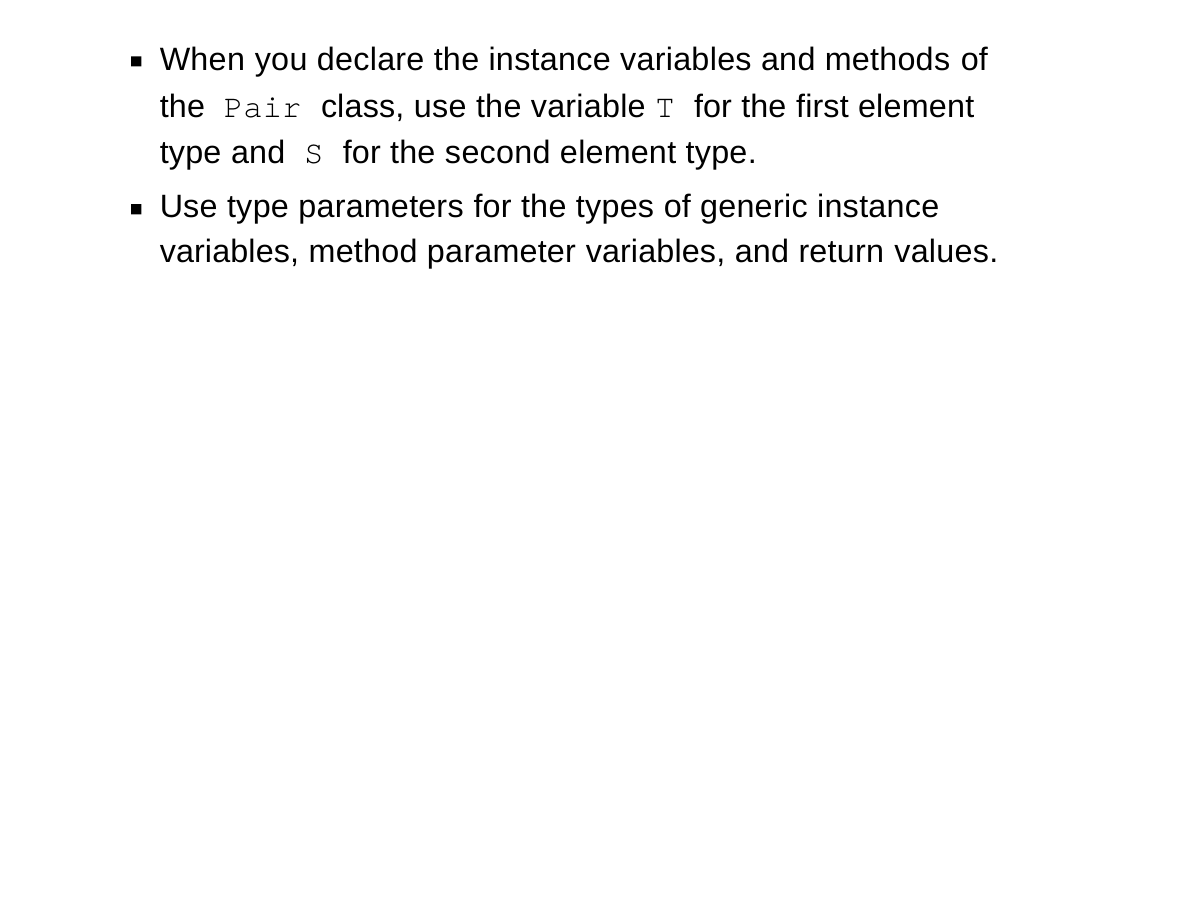

When you declare the instance variables and methods of the  Pair class, use the variable T for the first element type and  S for the second element type.
Use type parameters for the types of generic instance  variables, method parameter variables, and return values.